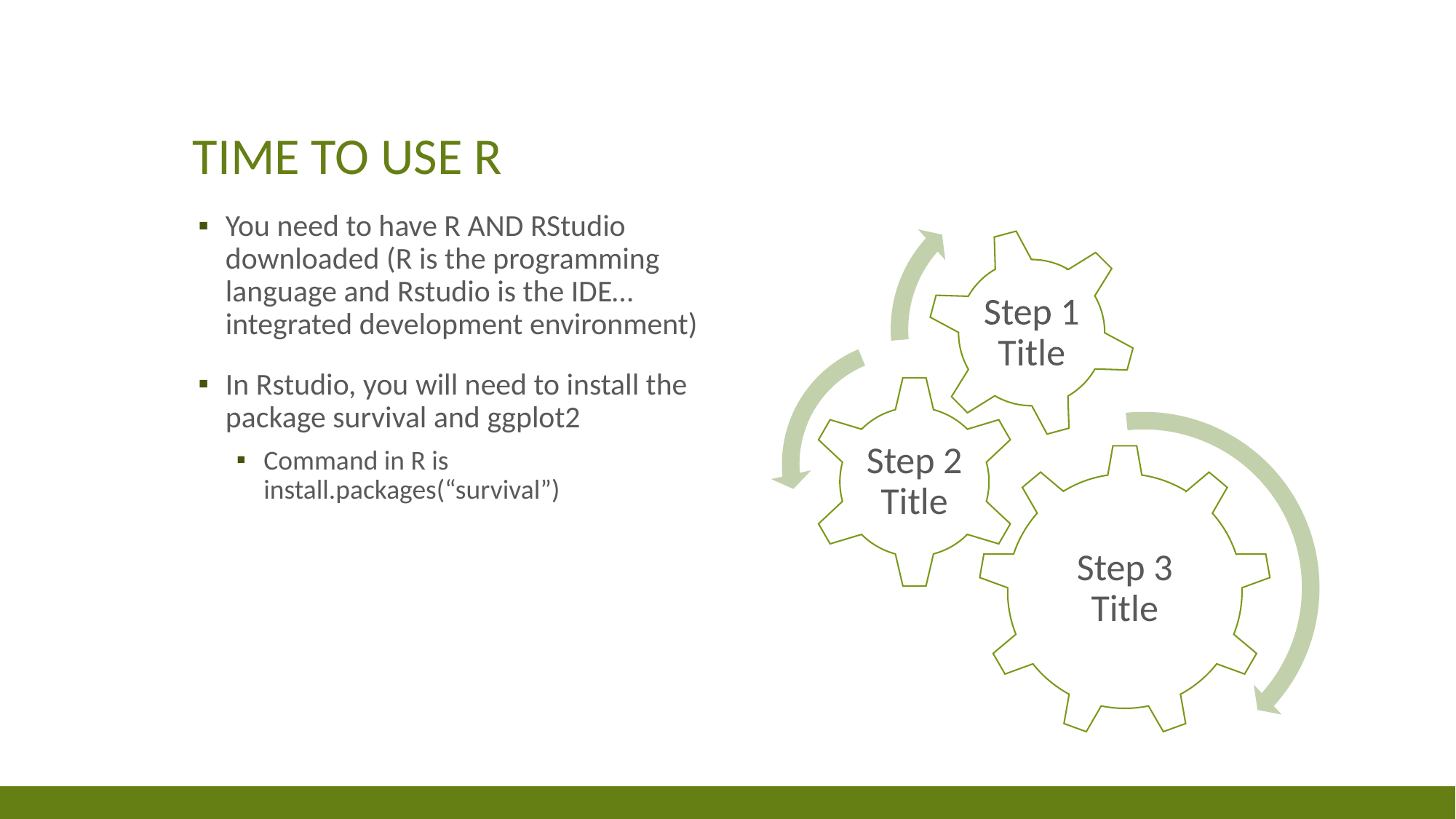

# Time to use r
You need to have R AND RStudio downloaded (R is the programming language and Rstudio is the IDE…integrated development environment)
In Rstudio, you will need to install the package survival and ggplot2
Command in R is install.packages(“survival”)

Step 3 Title
Step 2 Title
Step 1 Title